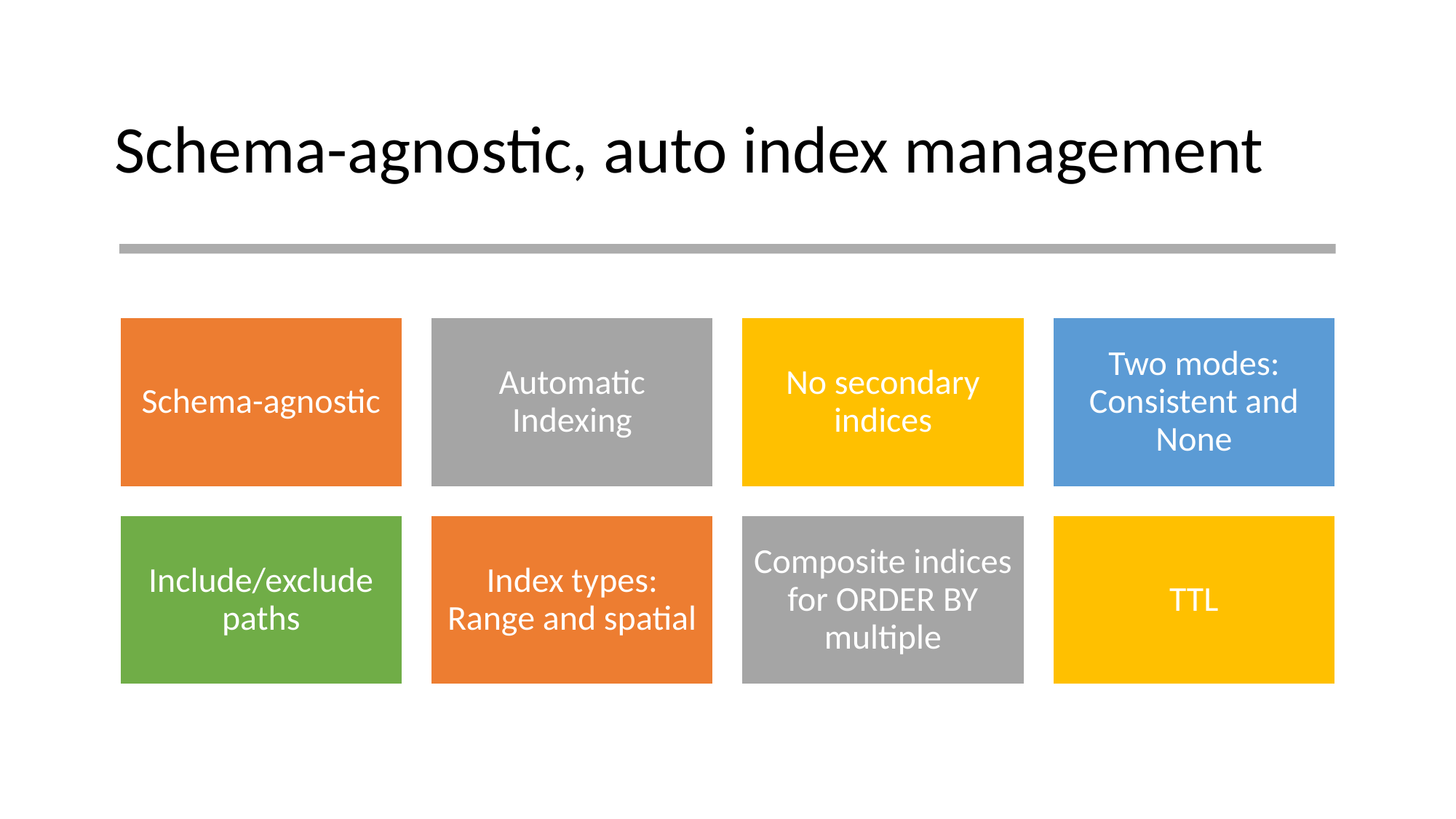

# Schema-agnostic, auto index management

Schema-agnostic
Automatic Indexing
No secondary indices
Two modes: Consistent and None
Include/exclude paths
Index types: Range and spatial
Composite indices for ORDER BY multiple
TTL